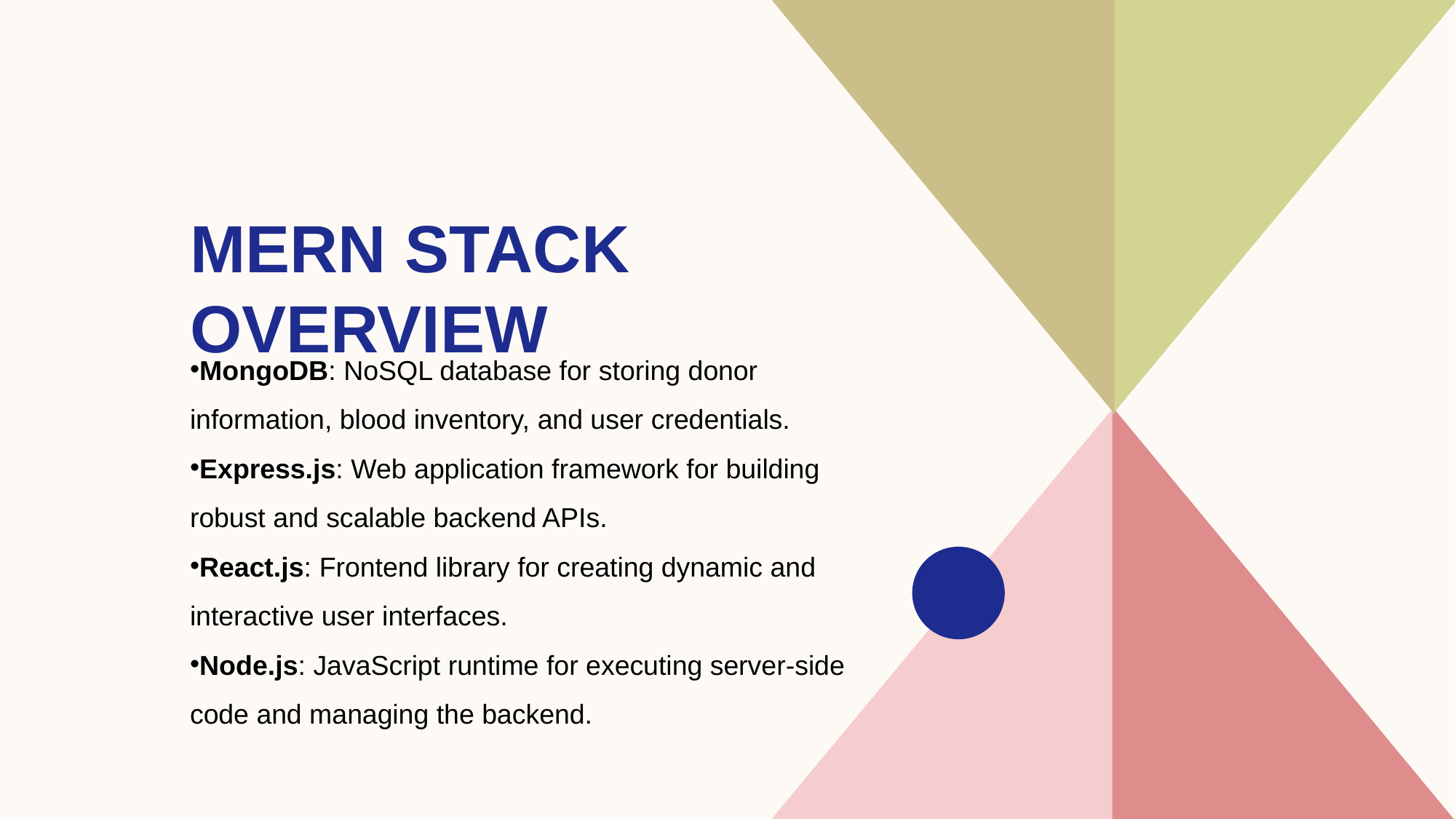

# MERN Stack Overview
MongoDB: NoSQL database for storing donor information, blood inventory, and user credentials.
Express.js: Web application framework for building robust and scalable backend APIs.
React.js: Frontend library for creating dynamic and interactive user interfaces.
Node.js: JavaScript runtime for executing server-side code and managing the backend.